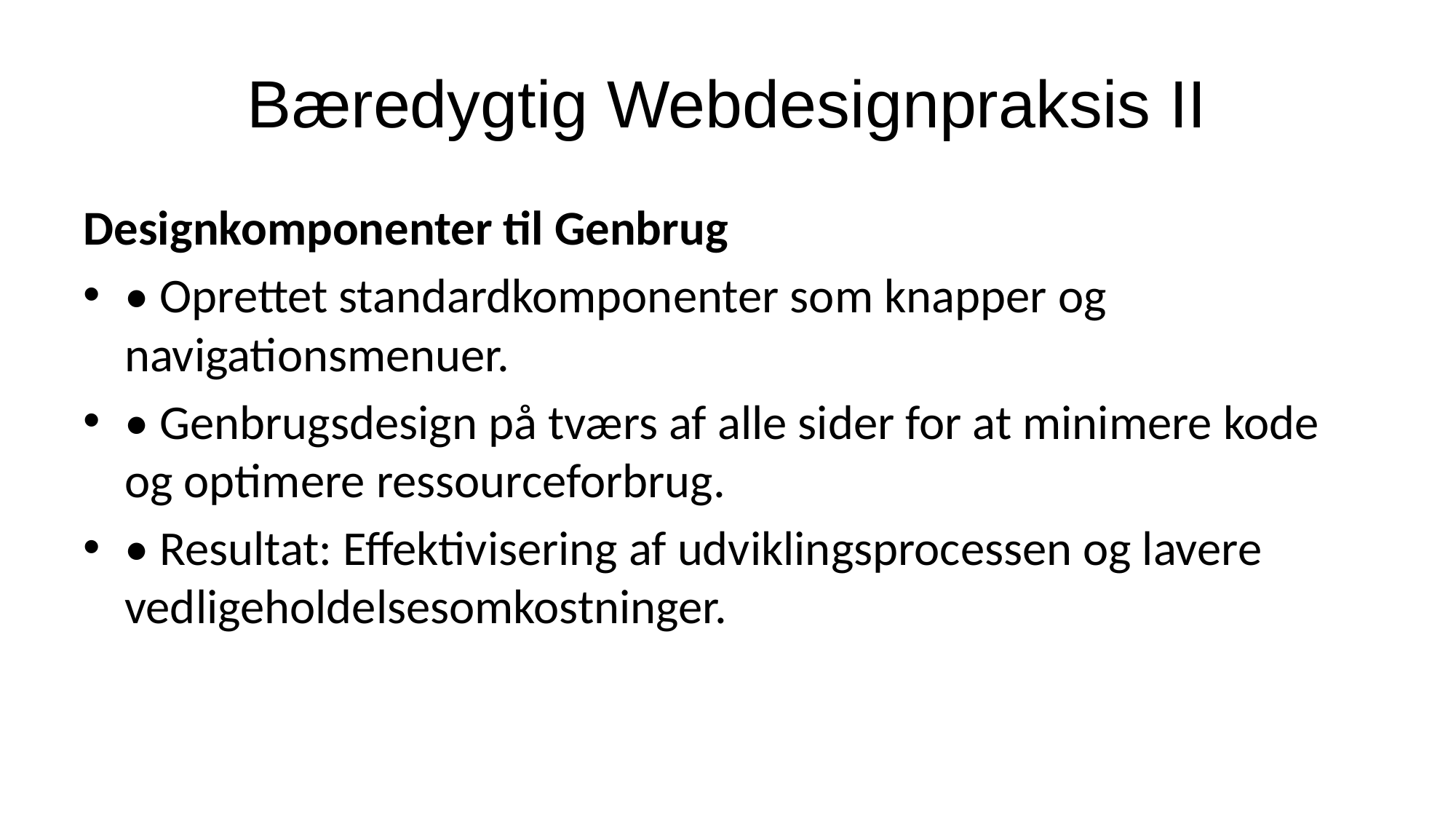

# Bæredygtig Webdesignpraksis II
Designkomponenter til Genbrug
• Oprettet standardkomponenter som knapper og navigationsmenuer.
• Genbrugsdesign på tværs af alle sider for at minimere kode og optimere ressourceforbrug.
• Resultat: Effektivisering af udviklingsprocessen og lavere vedligeholdelsesomkostninger.